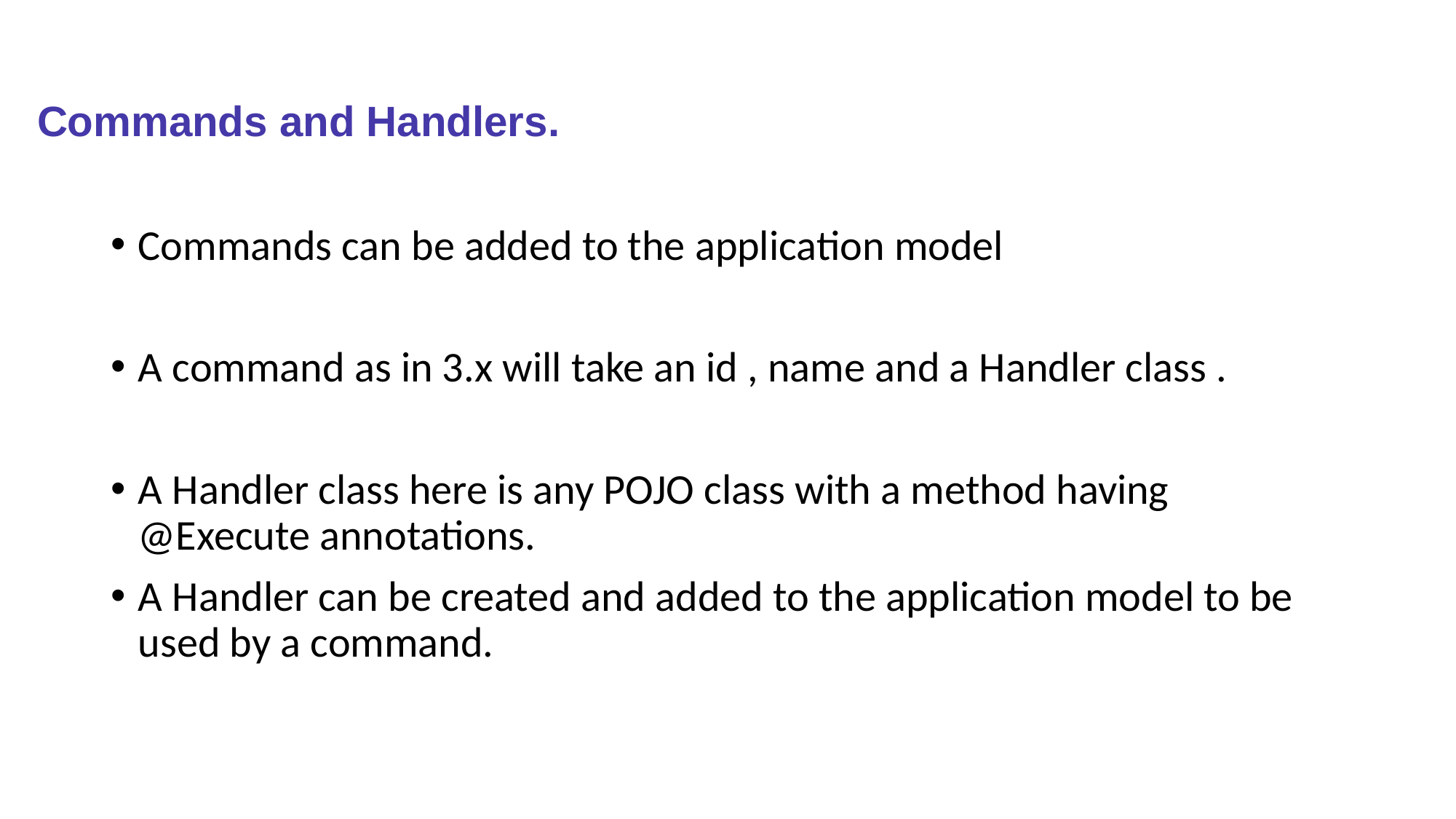

# Commands and Handlers.
Commands can be added to the application model

A command as in 3.x will take an id , name and a Handler class .

A Handler class here is any POJO class with a method having @Execute annotations.
A Handler can be created and added to the application model to be used by a command.